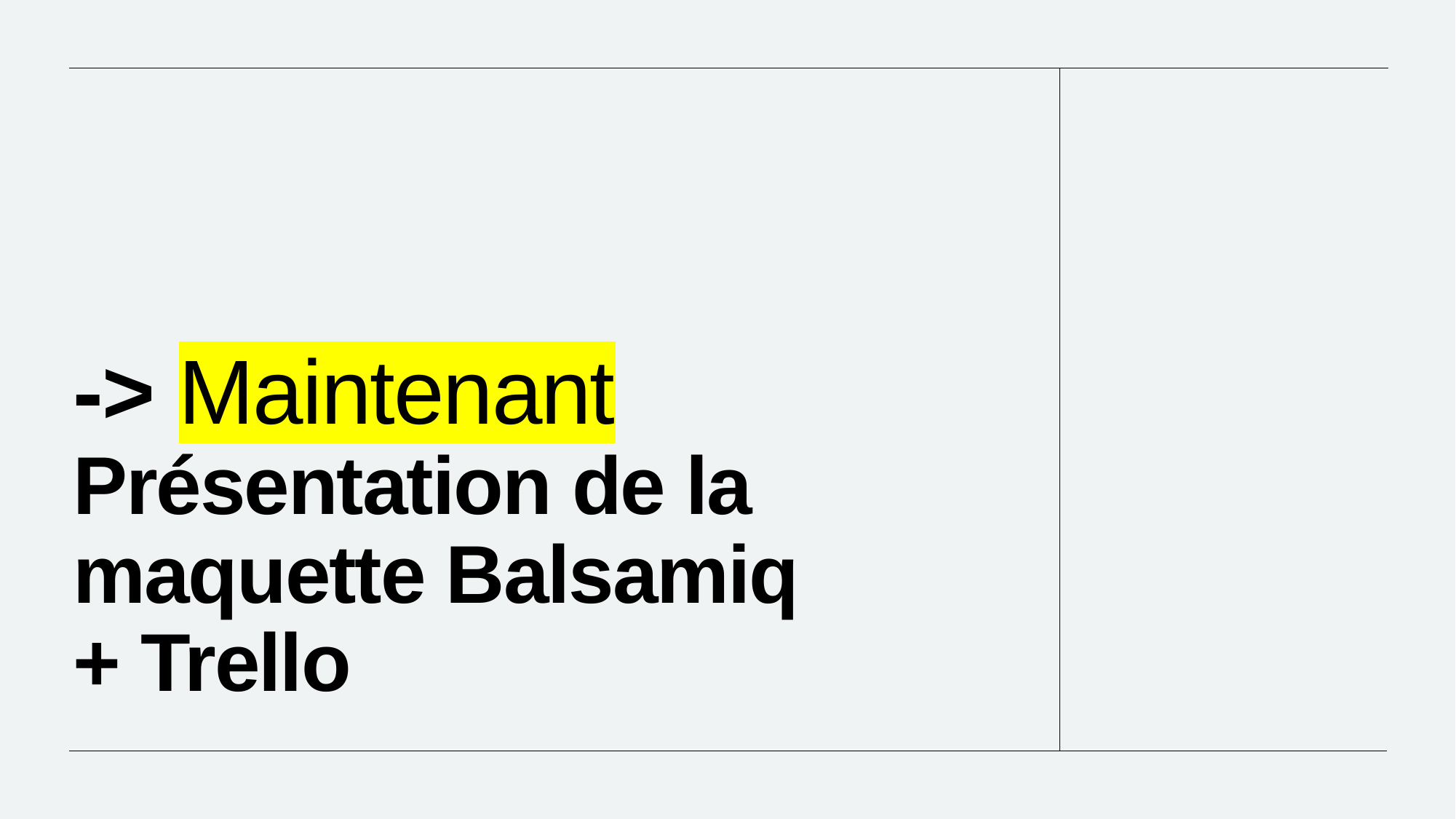

# -> Maintenant Présentation de la maquette Balsamiq + Trello